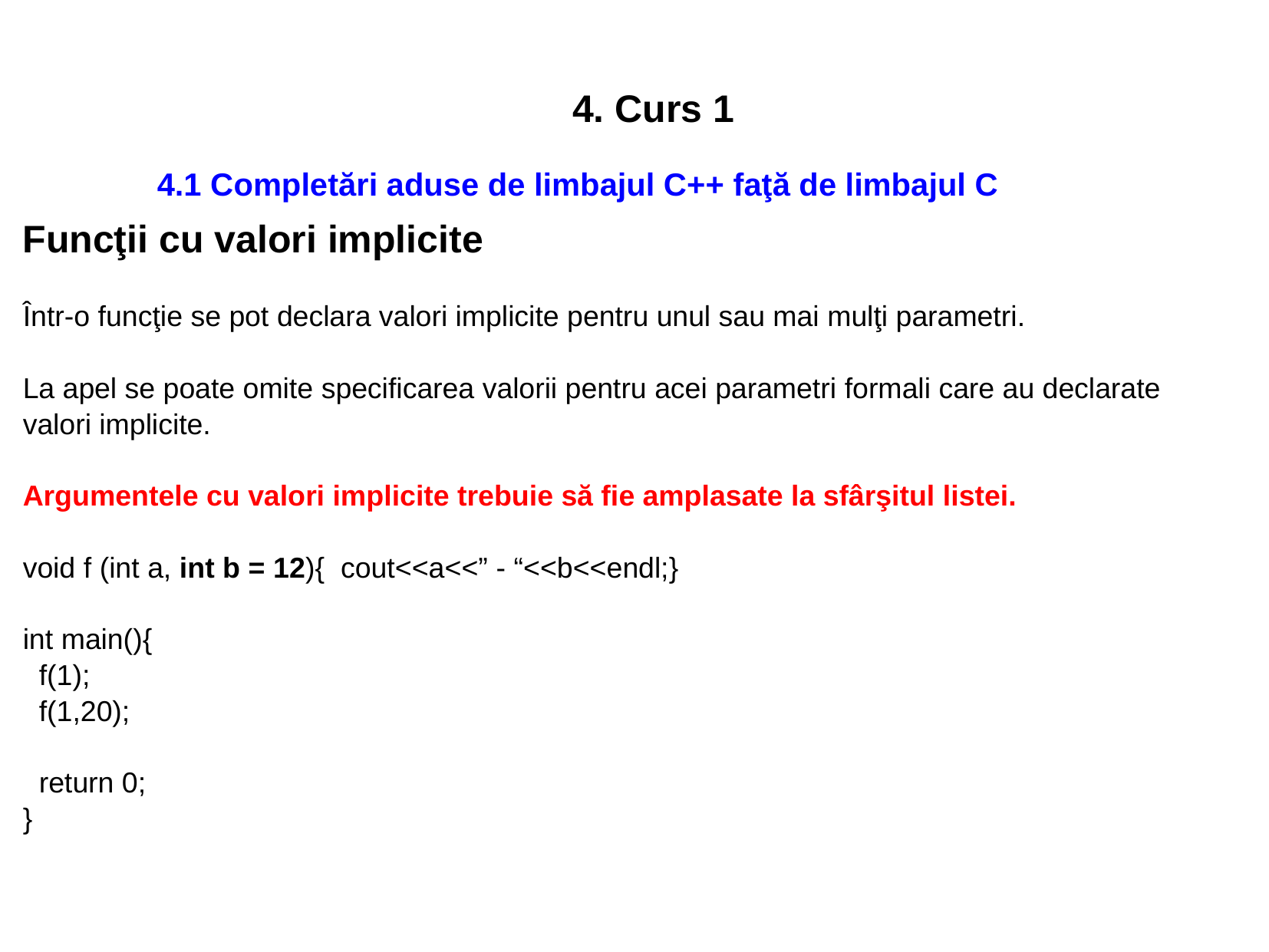

4. Curs 1
4.1 Completări aduse de limbajul C++ faţă de limbajul C
Funcţii cu valori implicite

Într-o funcţie se pot declara valori implicite pentru unul sau mai mulţi parametri.

La apel se poate omite specificarea valorii pentru acei parametri formali care au declarate valori implicite.

Argumentele cu valori implicite trebuie să fie amplasate la sfârşitul listei.

void f (int a, int b = 12){  cout<<a<<” - “<<b<<endl;}

int main(){
  f(1);
  f(1,20);

  return 0;
}